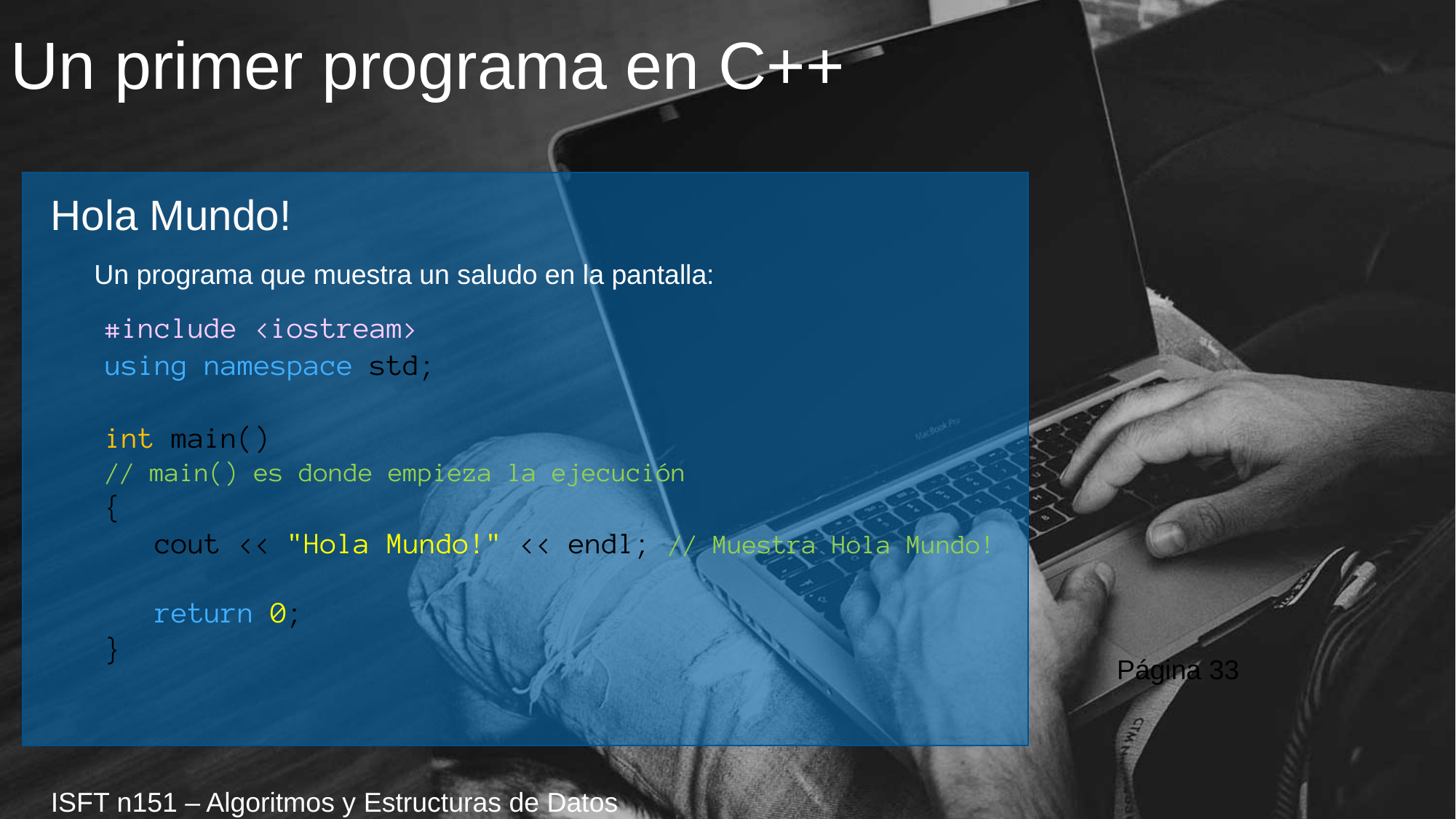

Un primer programa en C++

Hola Mundo!
Un programa que muestra un saludo en la pantalla:
#include <iostream>
using namespace std;

int main()
// main() es donde empieza la ejecución
{
   cout << "Hola Mundo!" << endl; // Muestra Hola Mundo!

   return 0;
}
Página 33
ISFT n151 – Algoritmos y Estructuras de Datos